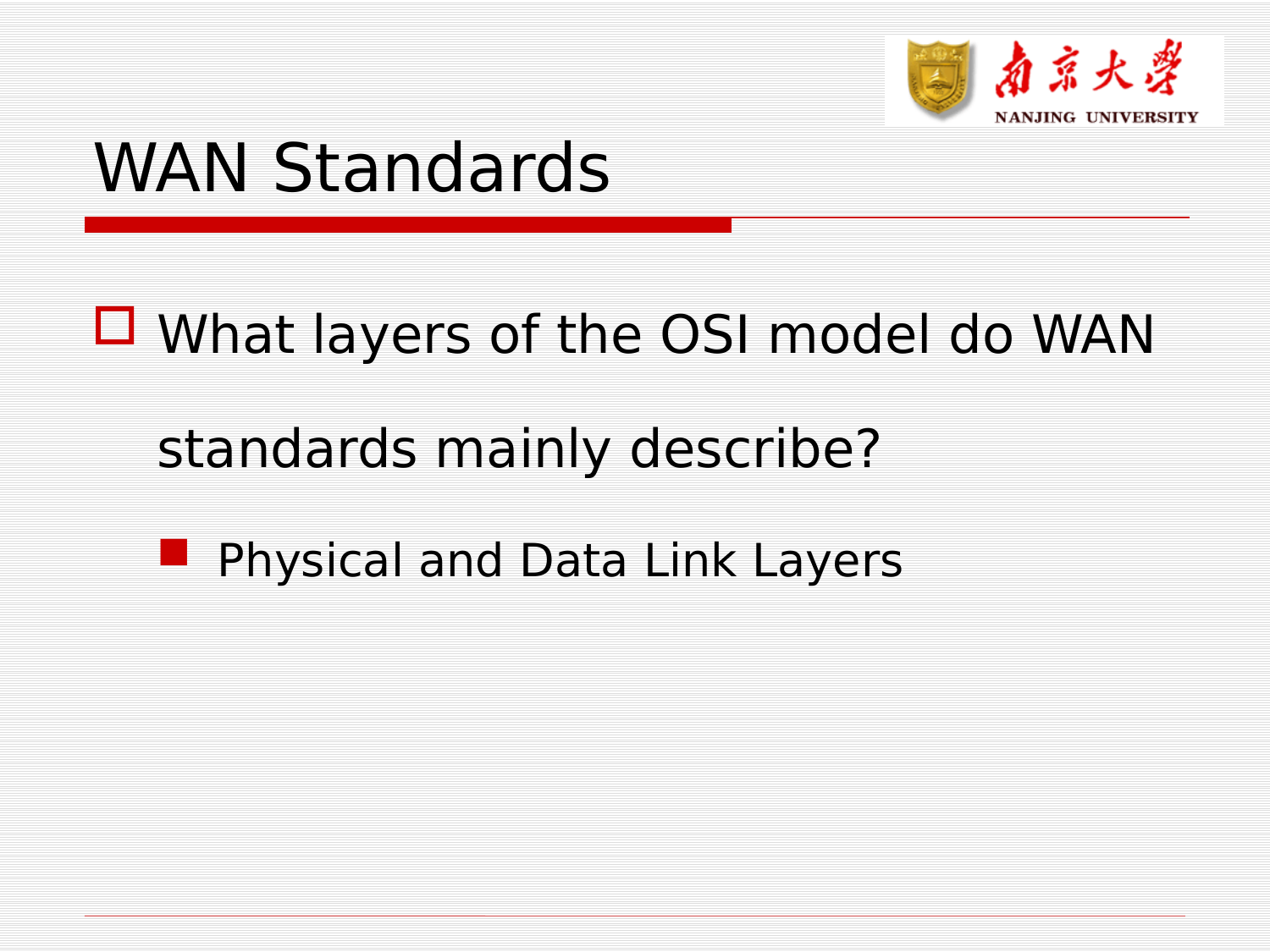

# WAN Standards
What layers of the OSI model do WAN standards mainly describe?
Physical and Data Link Layers